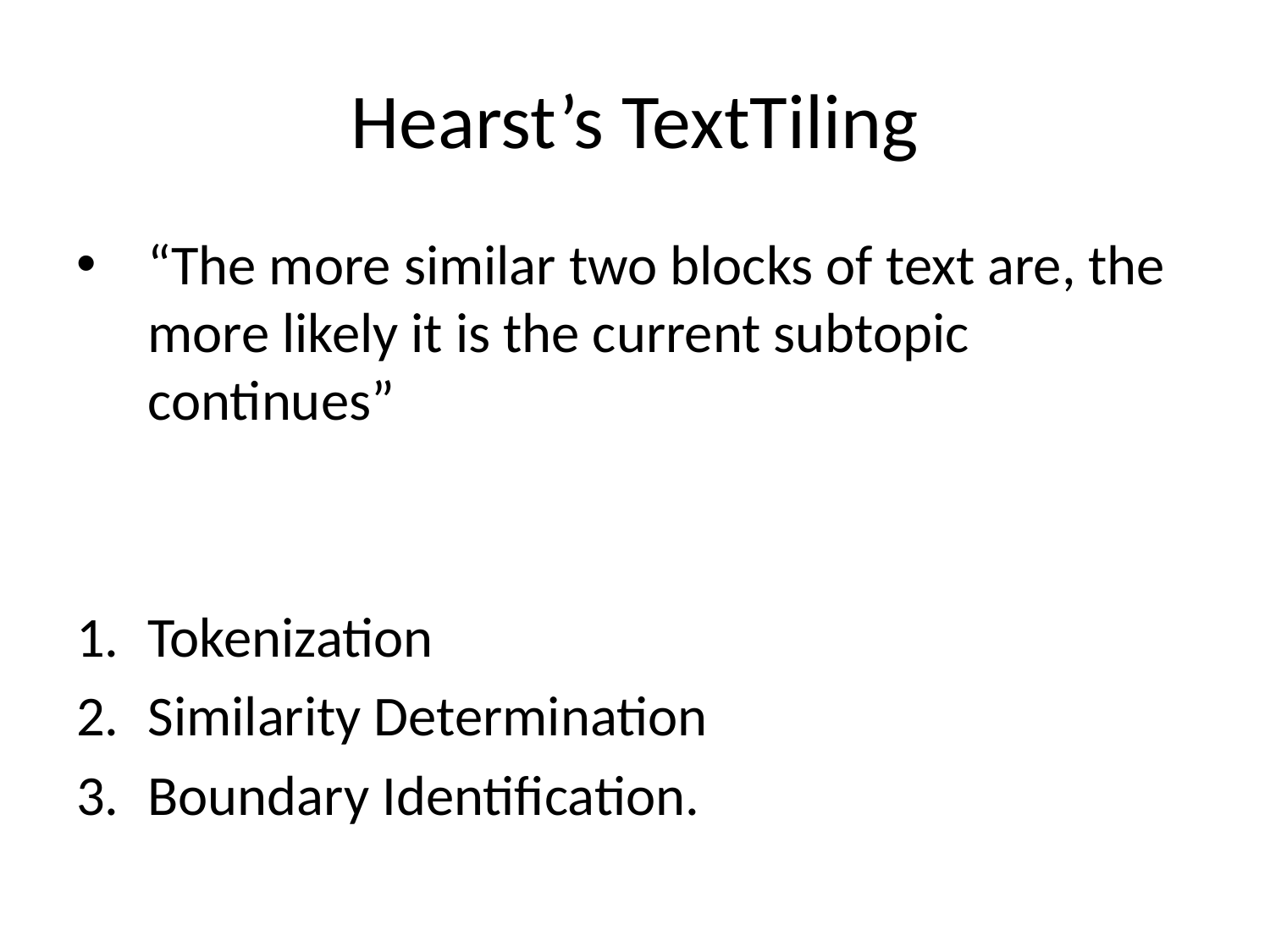

# Hearst’s TextTiling
“The more similar two blocks of text are, the more likely it is the current subtopic continues”

Tokenization
Similarity Determination
Boundary Identification.